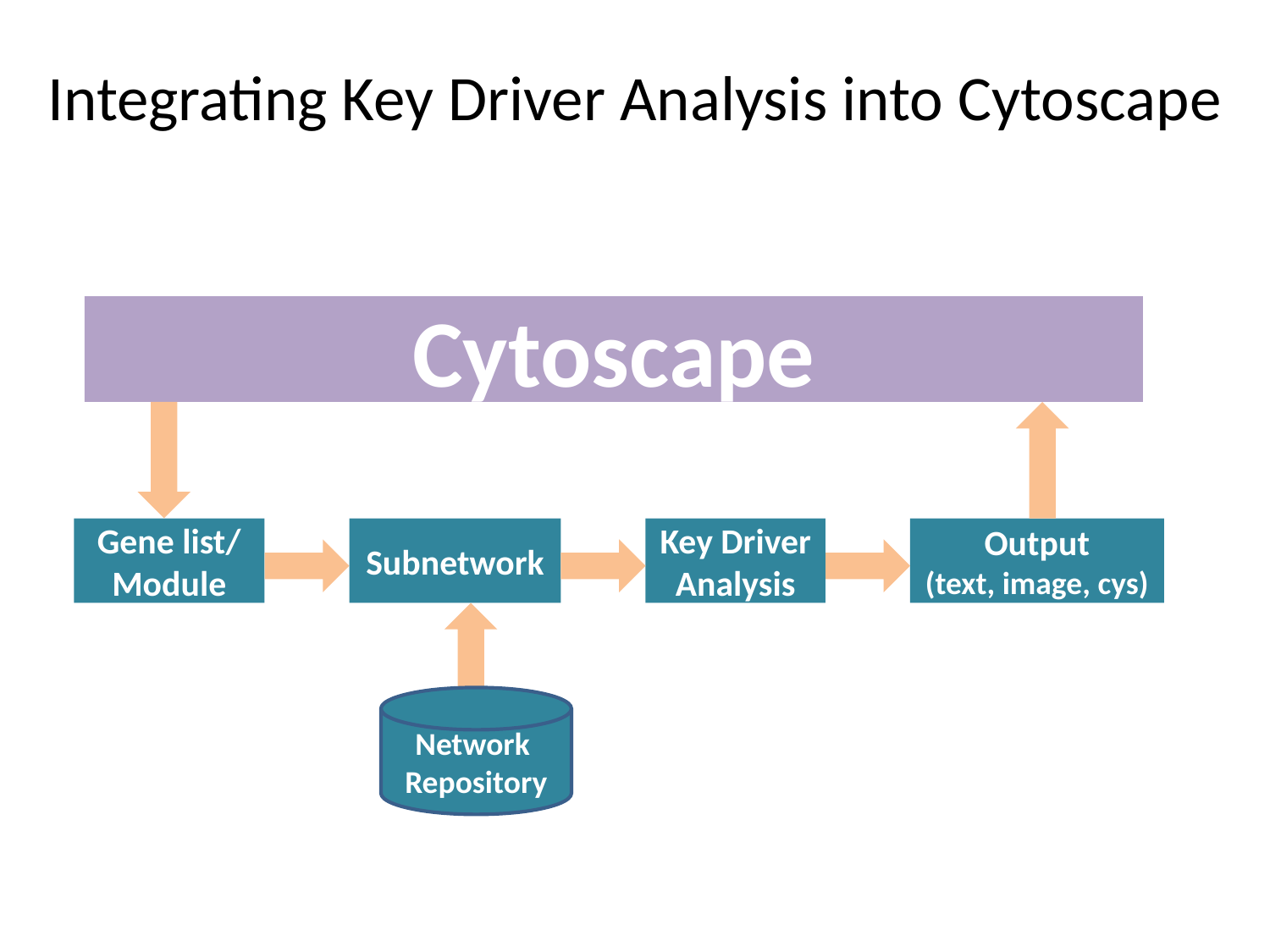

# Integrating Key Driver Analysis into Cytoscape
Cytoscape

Gene list/
Module
Subnetwork
Key Driver
Analysis
Output
(text, image, cys)

Network
Repository